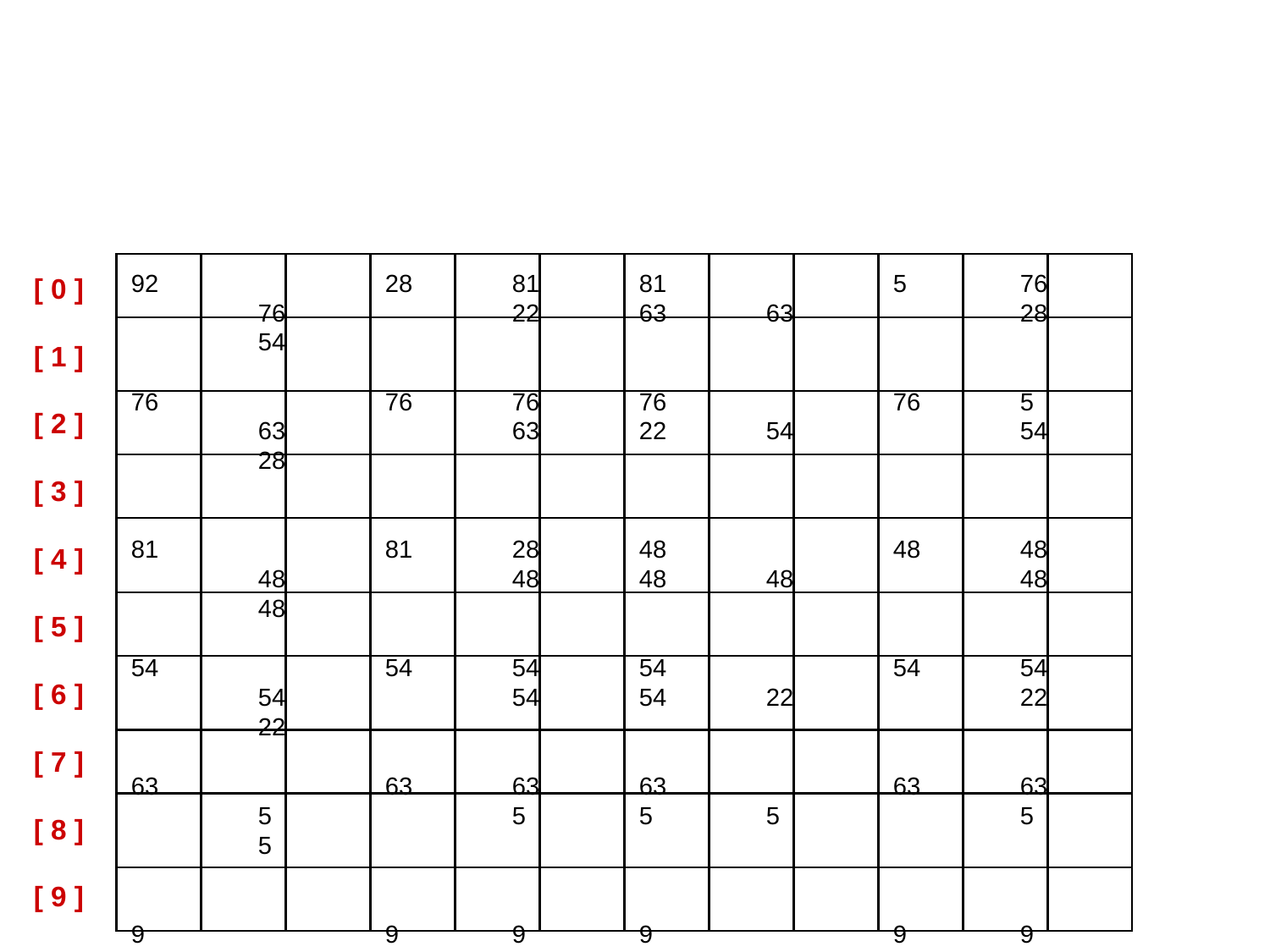

92		28	81	81		5	76	76		22	63	63		28	54

76		76	76	76		76	5	63		63	22	54		54	28

81		81	28	48		48	48	48		48	48	48		48	48

54		54	54	54		54	54	54		54	54	22		22	22

63		63	63	63		63	63	5		5	5	5		5	5

9		9	9	9		9	9	9		9	9	9		9	9

48		48	48	28		28	28	28		28	28	28		63	63

22		22	22	22		22	22	22		76	76	76		76	76

5		5	5	5		81	81	81		81	81	81		81	81

28		92	92	92		92	92	92		92	92	92		92	92
[ 0 ]

[ 1 ]

[ 2 ]

[ 3 ]

[ 4 ]

[ 5 ]

[ 6 ]

[ 7 ]

[ 8 ]

[ 9 ]